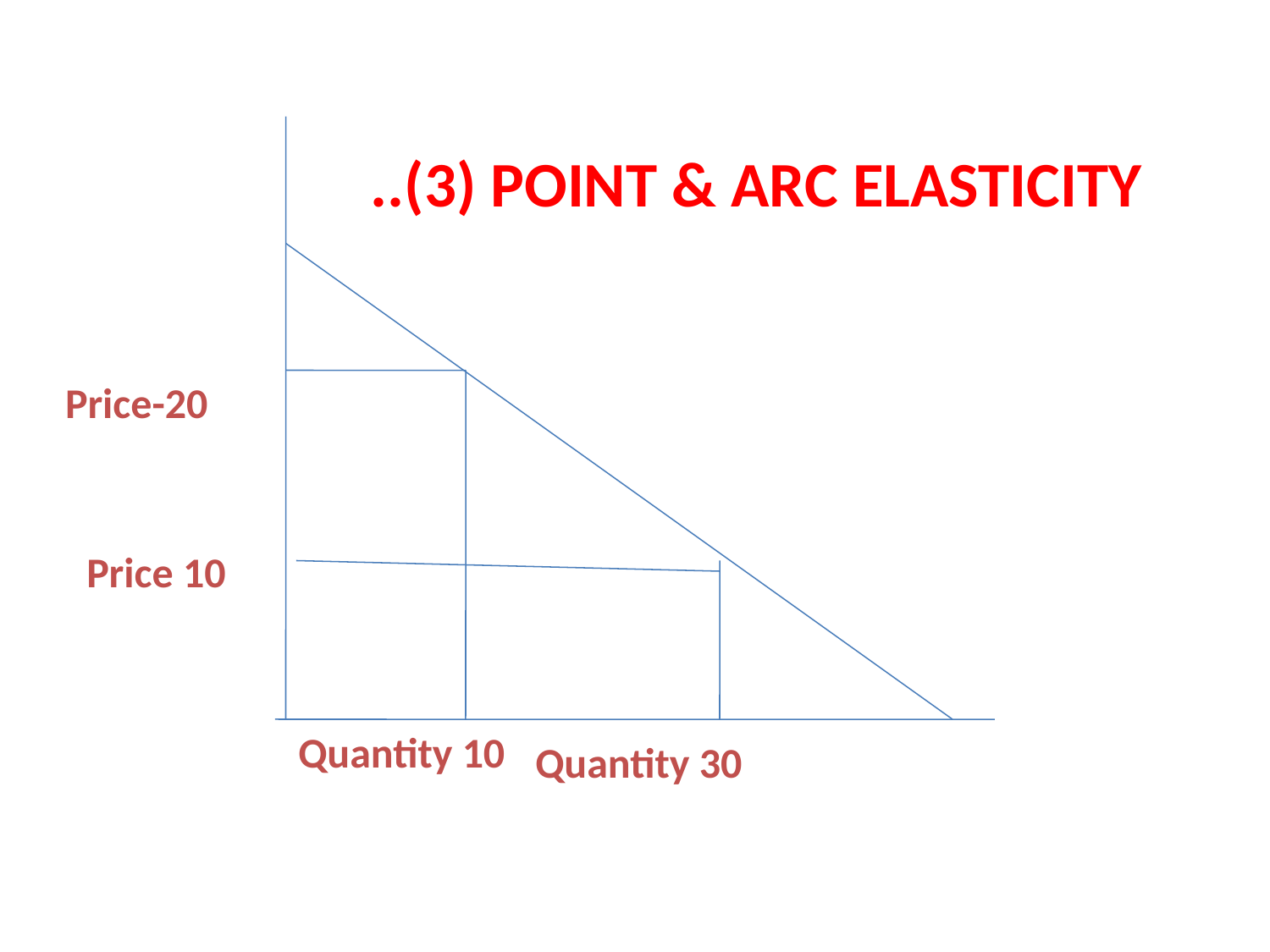

..(3) POINT & ARC ELASTICITY
Price-20
Price 10
Quantity 10
Quantity 30